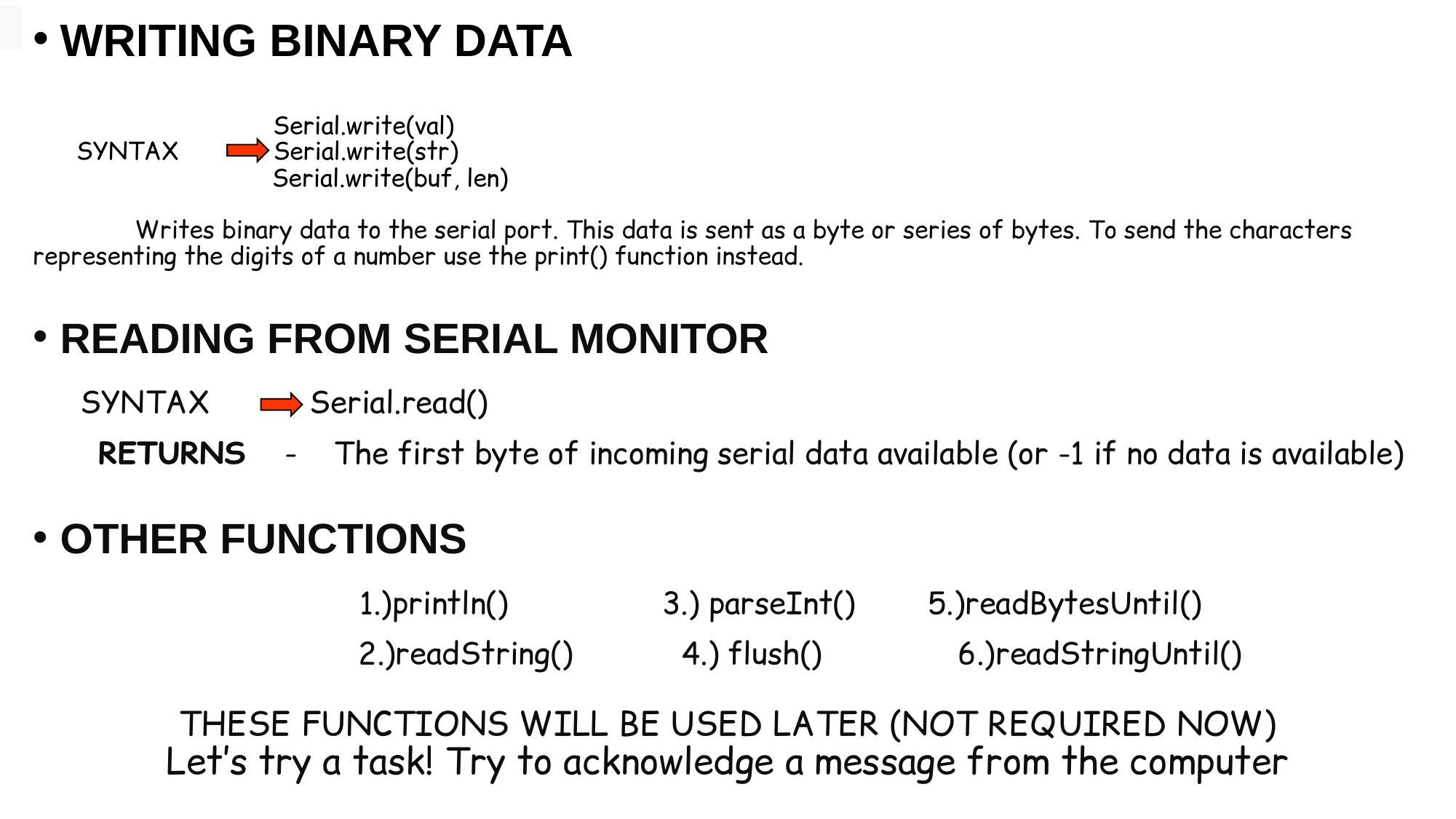

WRITING BINARY DATA
                                 Serial.write(val)
      SYNTAX             Serial.write(str)
                                 Serial.write(buf, len)
              Writes binary data to the serial port. This data is sent as a byte or series of bytes. To send the characters representing the digits of a number use the print() function instead.
READING FROM SERIAL MONITOR
    SYNTAX           Serial.read()
     RETURNS   -    The first byte of incoming serial data available (or -1 if no data is available)
OTHER FUNCTIONS
         1.)println()                 3.) parseInt()        5.)readBytesUntil()
                2.)readString()            4.) flush()               6.)readStringUntil()
THESE FUNCTIONS WILL BE USED LATER (NOT REQUIRED NOW)
Let’s try a task! Try to acknowledge a message from the computer